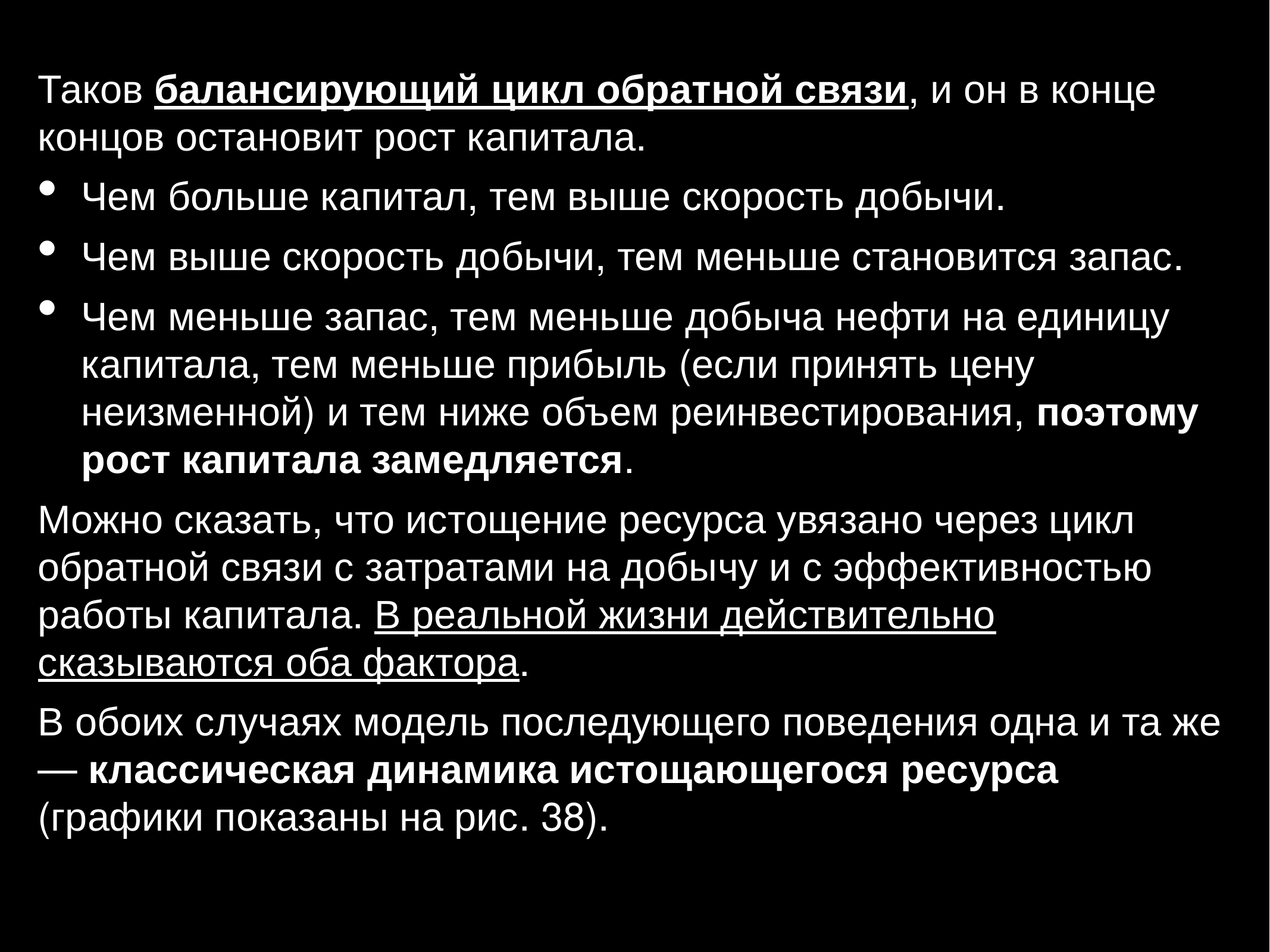

40
Таков балансирующий цикл обратной связи, и он в конце концов остановит рост капитала.
Чем больше капитал, тем выше скорость добычи.
Чем выше скорость добычи, тем меньше становится запас.
Чем меньше запас, тем меньше добыча нефти на единицу капитала, тем меньше прибыль (если принять цену неизменной) и тем ниже объем реинвестирования, поэтому рост капитала замедляется.
Можно сказать, что истощение ресурса увязано через цикл обратной связи с затратами на добычу и с эффективностью работы капитала. В реальной жизни действительно сказываются оба фактора.
В обоих случаях модель последующего поведения одна и та же — классическая динамика истощающегося ресурса (графики показаны на рис. 38).